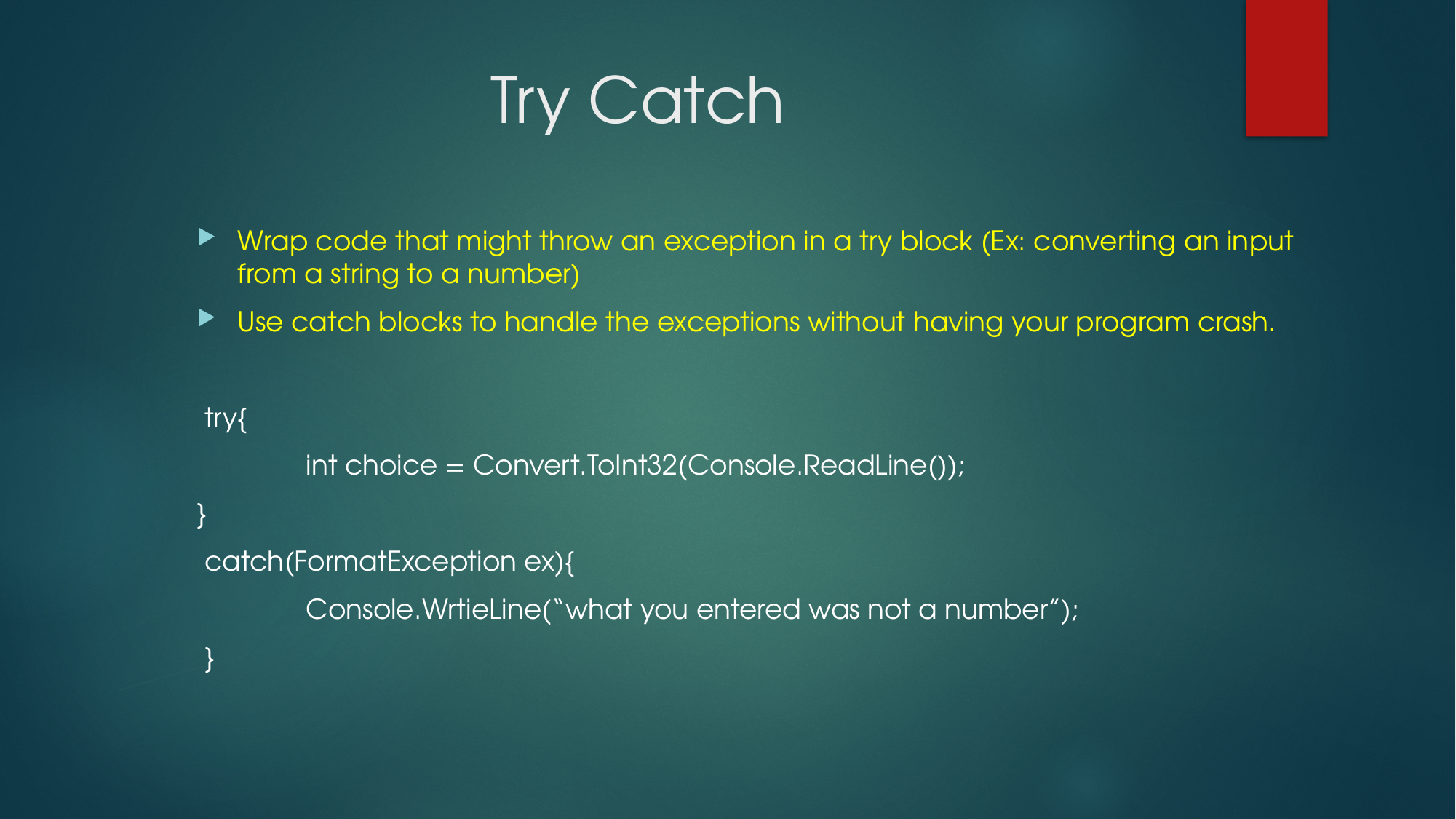

# Try Catch
Wrap code that might throw an exception in a try block (Ex: converting an input from a string to a number)
Use catch blocks to handle the exceptions without having your program crash.

 try{
	int choice = Convert.ToInt32(Console.ReadLine());
}
 catch(FormatException ex){
	Console.WrtieLine(“what you entered was not a number”);
 }